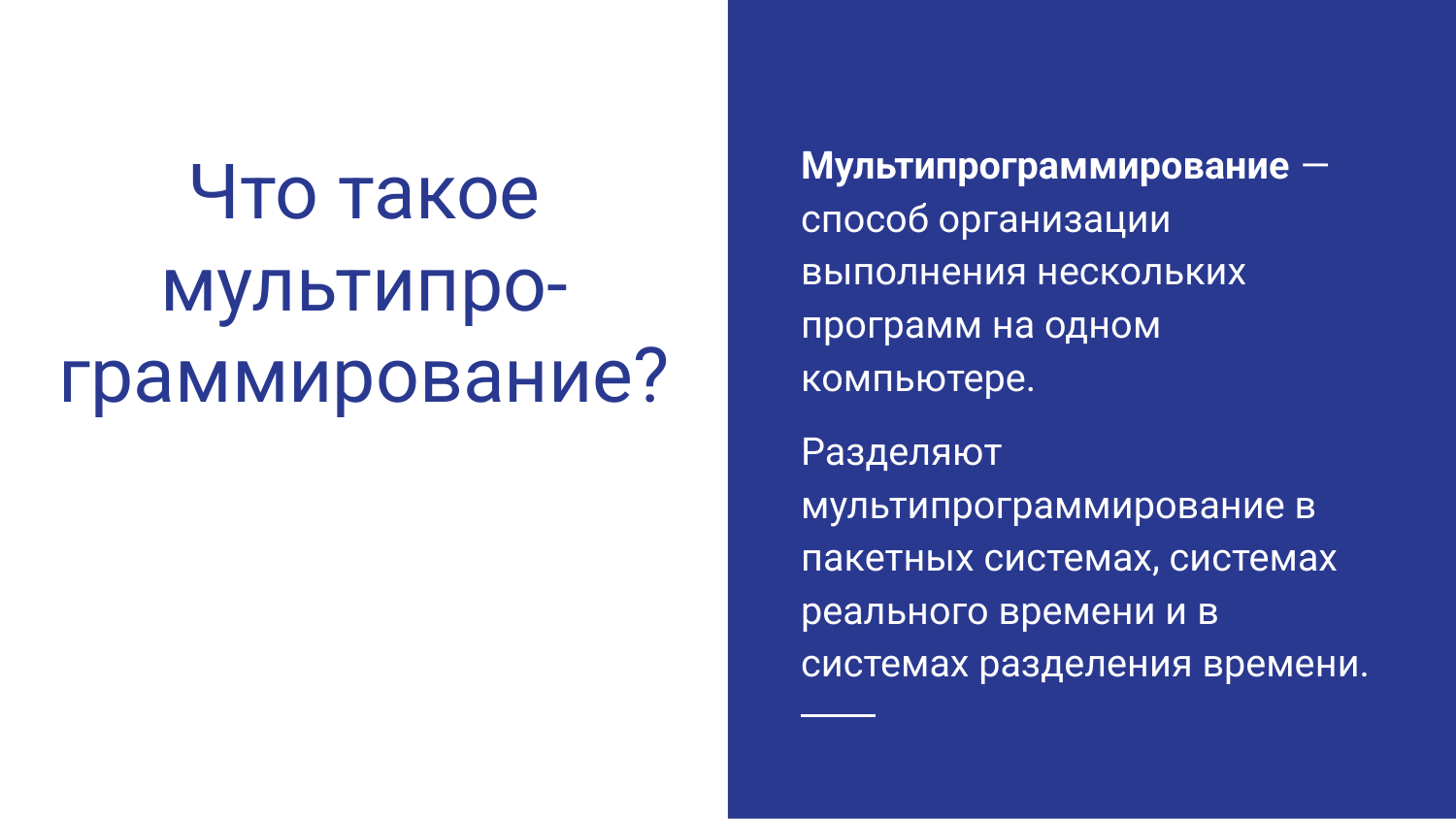

Мультипрограммирование — способ организации выполнения нескольких программ на одном компьютере.
Разделяют мультипрограммирование в пакетных системах, системах реального времени и в системах разделения времени.
# Что такое мультипро-
граммирование?